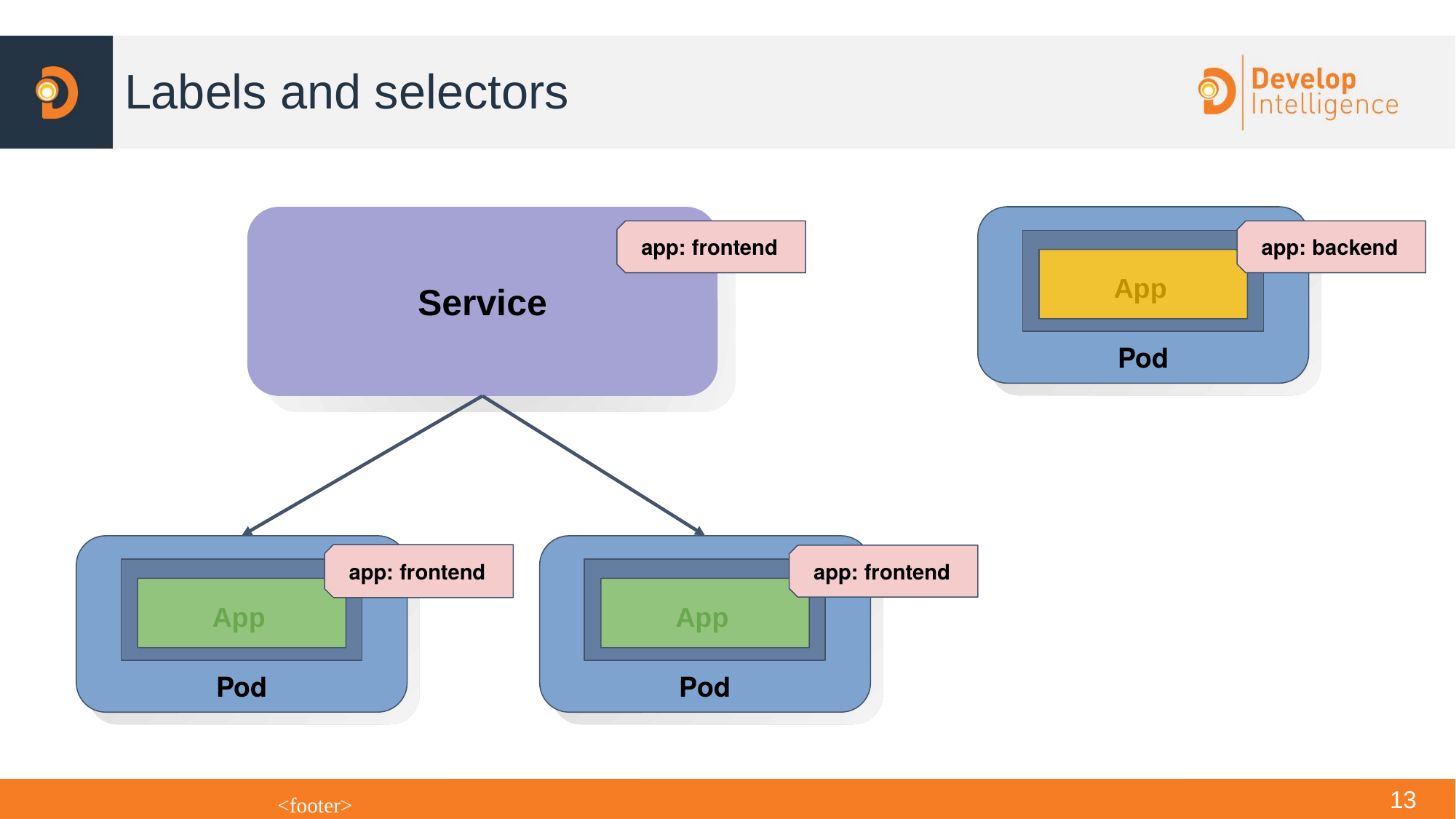

# Labels and selectors
Service

App
Pod

app: frontend

app: backend

App
Pod

App
Pod

app: frontend

app: frontend
13